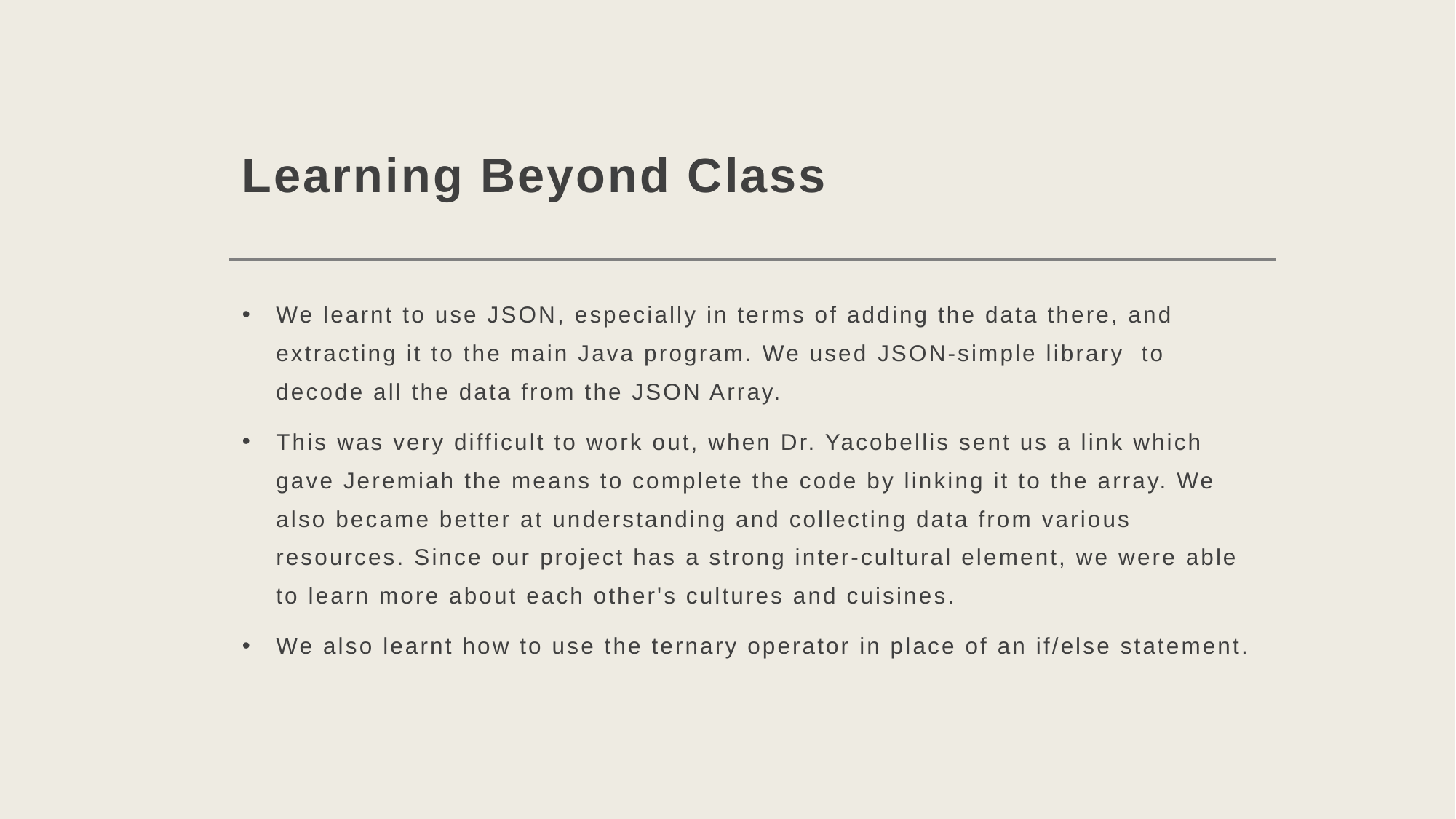

# Learning Beyond Class
We learnt to use JSON, especially in terms of adding the data there, and extracting it to the main Java program. We used JSON-simple library  to decode all the data from the JSON Array.
This was very difficult to work out, when Dr. Yacobellis sent us a link which gave Jeremiah the means to complete the code by linking it to the array. We also became better at understanding and collecting data from various resources. Since our project has a strong inter-cultural element, we were able to learn more about each other's cultures and cuisines.
We also learnt how to use the ternary operator in place of an if/else statement.